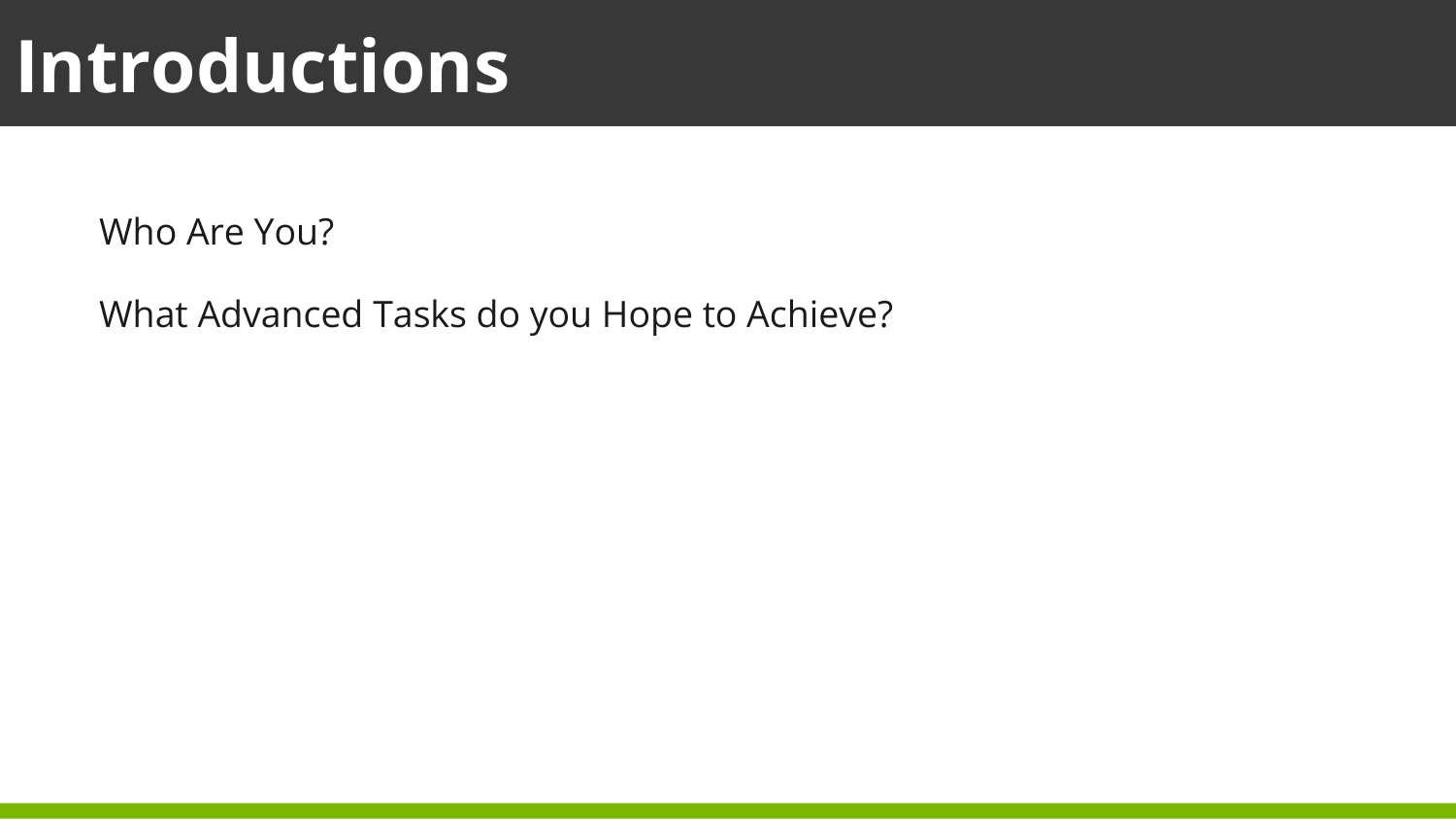

Introductions
Who Are You?
What Advanced Tasks do you Hope to Achieve?